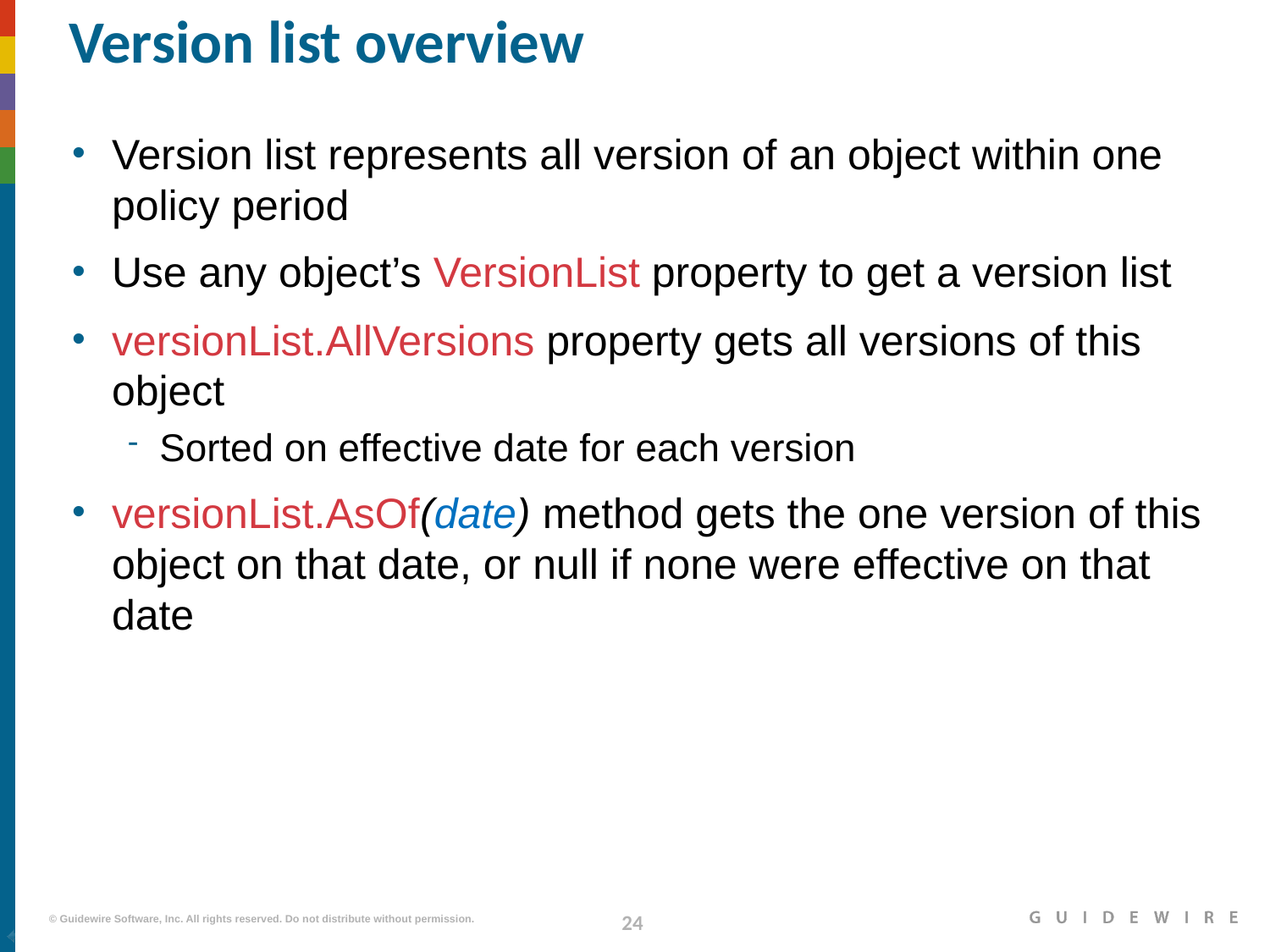

# Version list overview
Version list represents all version of an object within one policy period
Use any object’s VersionList property to get a version list
versionList.AllVersions property gets all versions of this object
Sorted on effective date for each version
versionList.AsOf(date) method gets the one version of this object on that date, or null if none were effective on that date